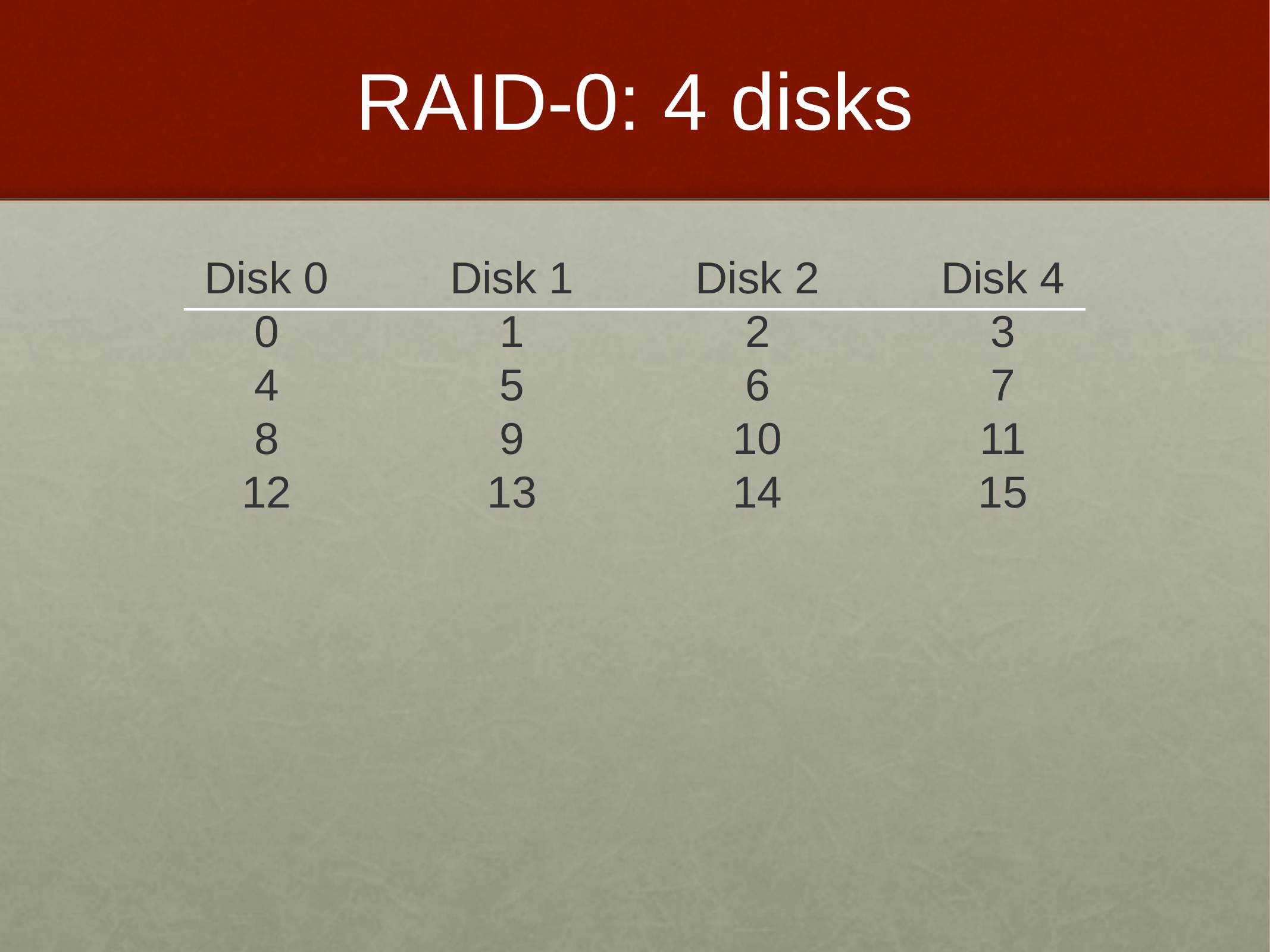

# RAID-0: 4 disks
Disk 0
0
4
8
12
Disk 1
1
5
9
13
Disk 2
2
6
10
14
Disk 4
3
7
11
15